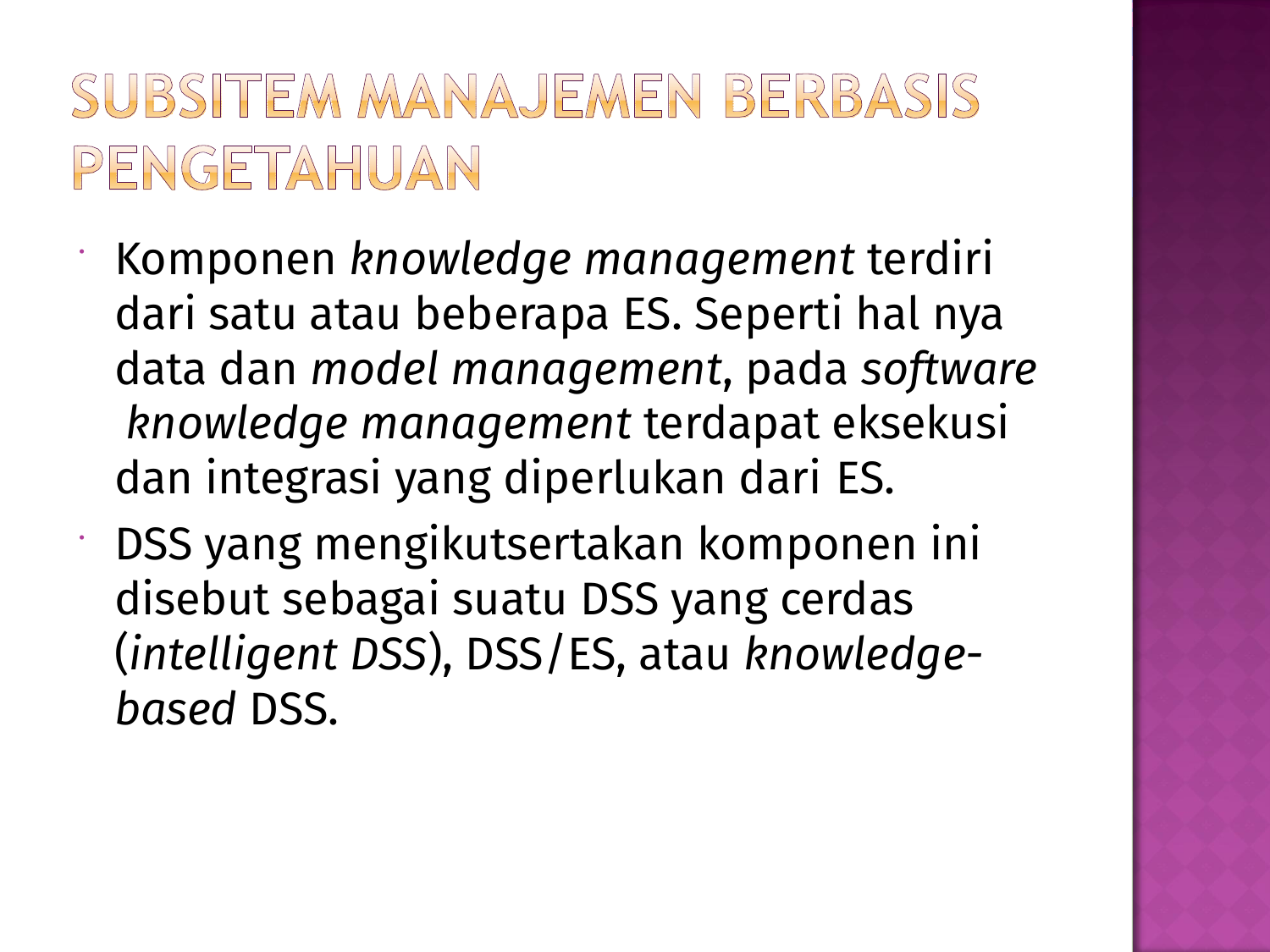

Komponen knowledge management terdiri  dari satu atau beberapa ES. Seperti hal nya  data dan model management, pada software  knowledge management terdapat eksekusi  dan integrasi yang diperlukan dari ES.
DSS yang mengikutsertakan komponen ini  disebut sebagai suatu DSS yang cerdas  (intelligent DSS), DSS/ES, atau knowledge-  based DSS.